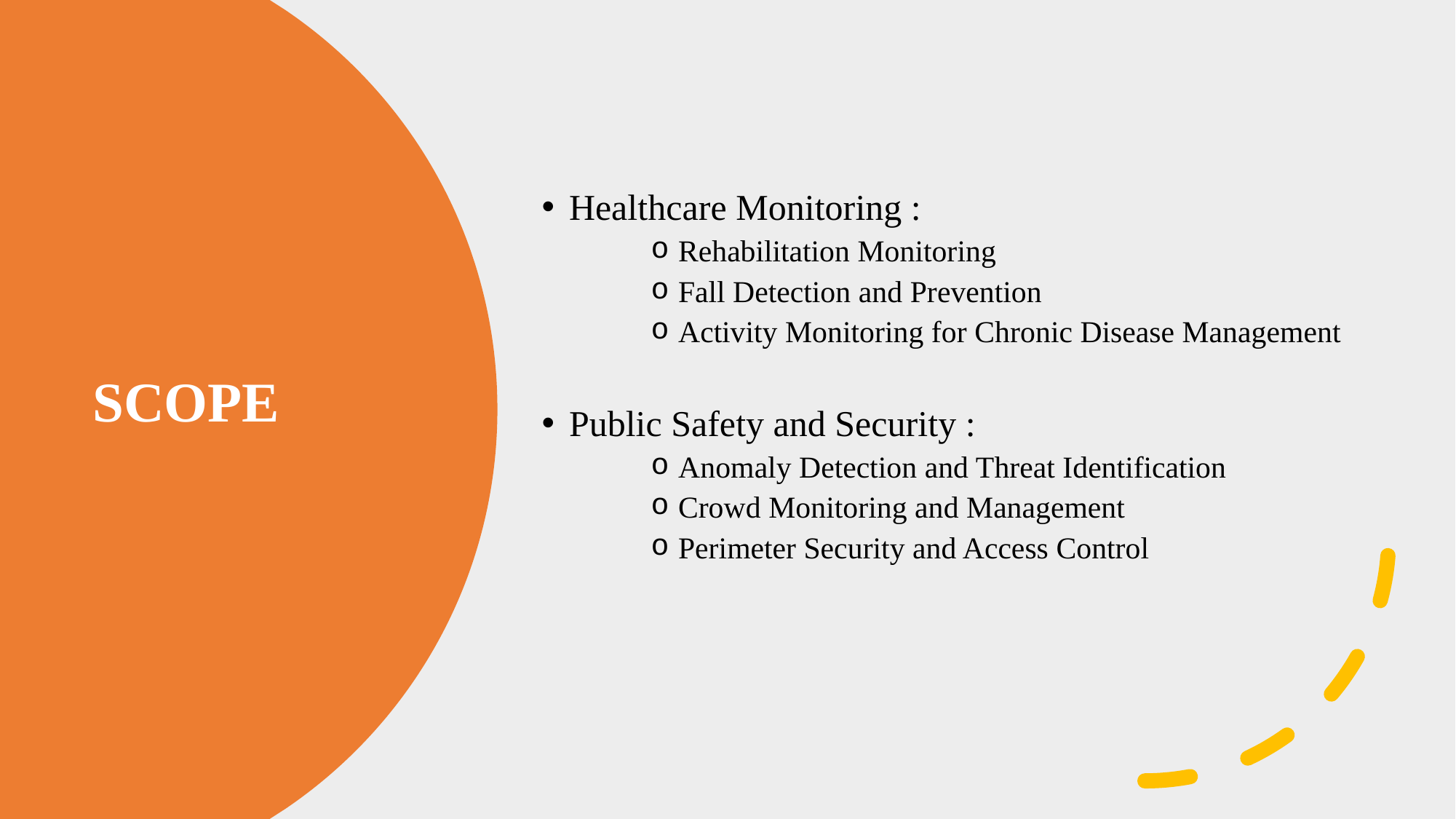

Healthcare Monitoring :
Rehabilitation Monitoring
Fall Detection and Prevention
Activity Monitoring for Chronic Disease Management

Public Safety and Security :
Anomaly Detection and Threat Identification
Crowd Monitoring and Management
Perimeter Security and Access Control

# SCOPE